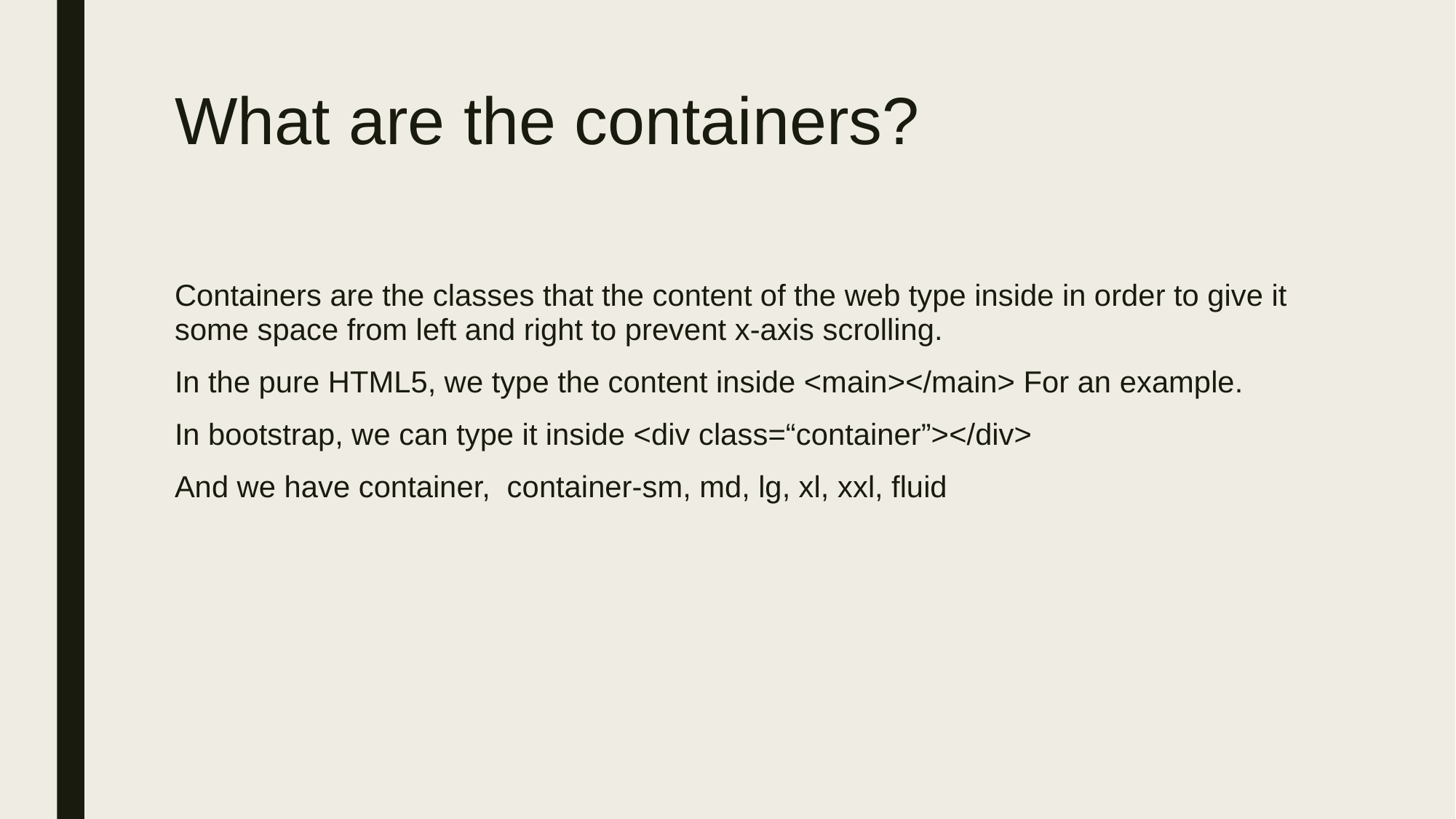

# What are the containers?
Containers are the classes that the content of the web type inside in order to give it some space from left and right to prevent x-axis scrolling.
In the pure HTML5, we type the content inside <main></main> For an example.
In bootstrap, we can type it inside <div class=“container”></div>
And we have container,  container-sm, md, lg, xl, xxl, fluid